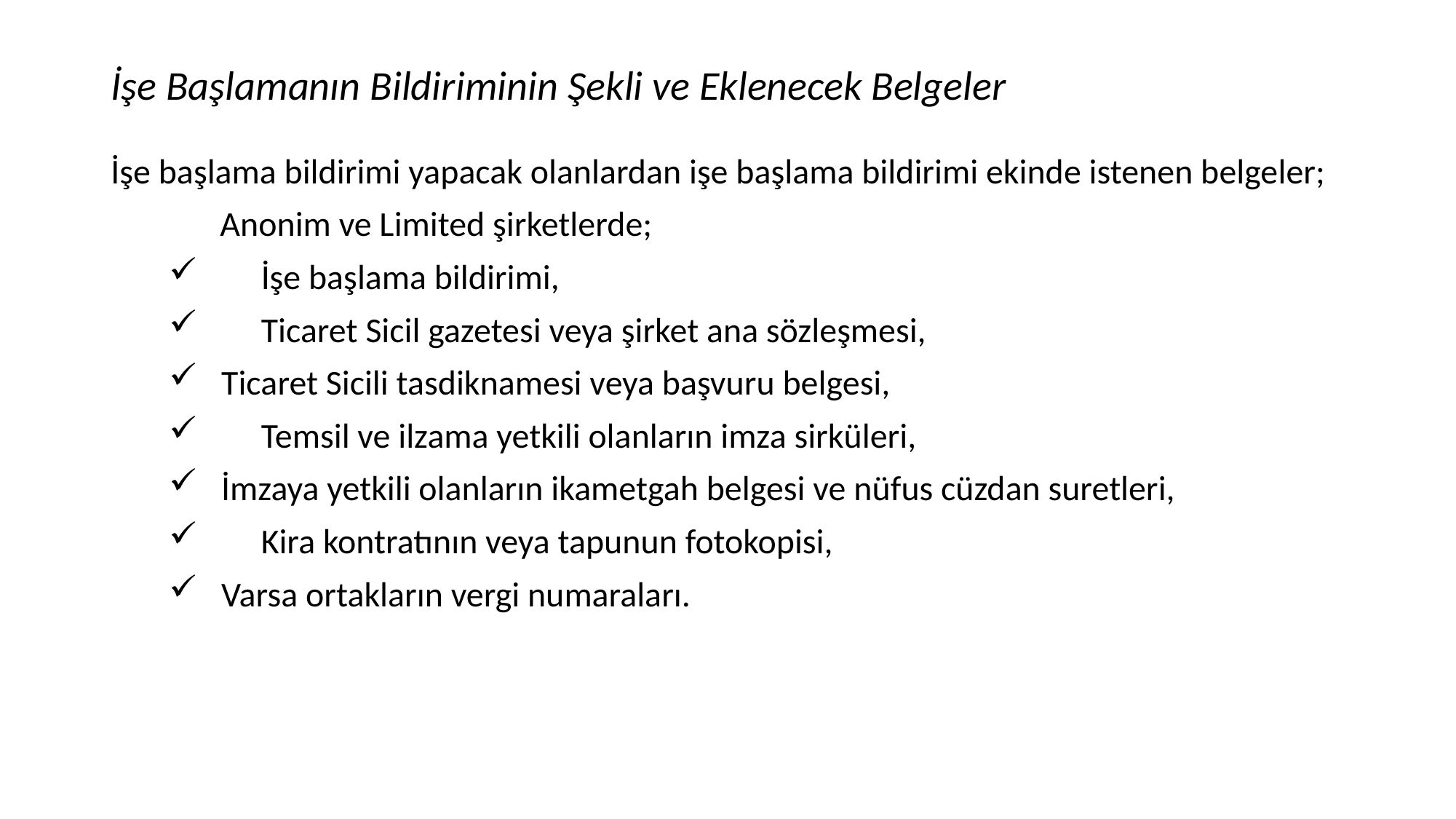

# İşe Başlamanın Bildiriminin Şekli ve Eklenecek Belgeler
İşe başlama bildirimi yapacak olanlardan işe başlama bildirimi ekinde istenen belgeler;
	Anonim ve Limited şirketlerde;
	İşe başlama bildirimi,
	Ticaret Sicil gazetesi veya şirket ana sözleşmesi,
   Ticaret Sicili tasdiknamesi veya başvuru belgesi,
	Temsil ve ilzama yetkili olanların imza sirküleri,
   İmzaya yetkili olanların ikametgah belgesi ve nüfus cüzdan suretleri,
	Kira kontratının veya tapunun fotokopisi,
   Varsa ortakların vergi numaraları.